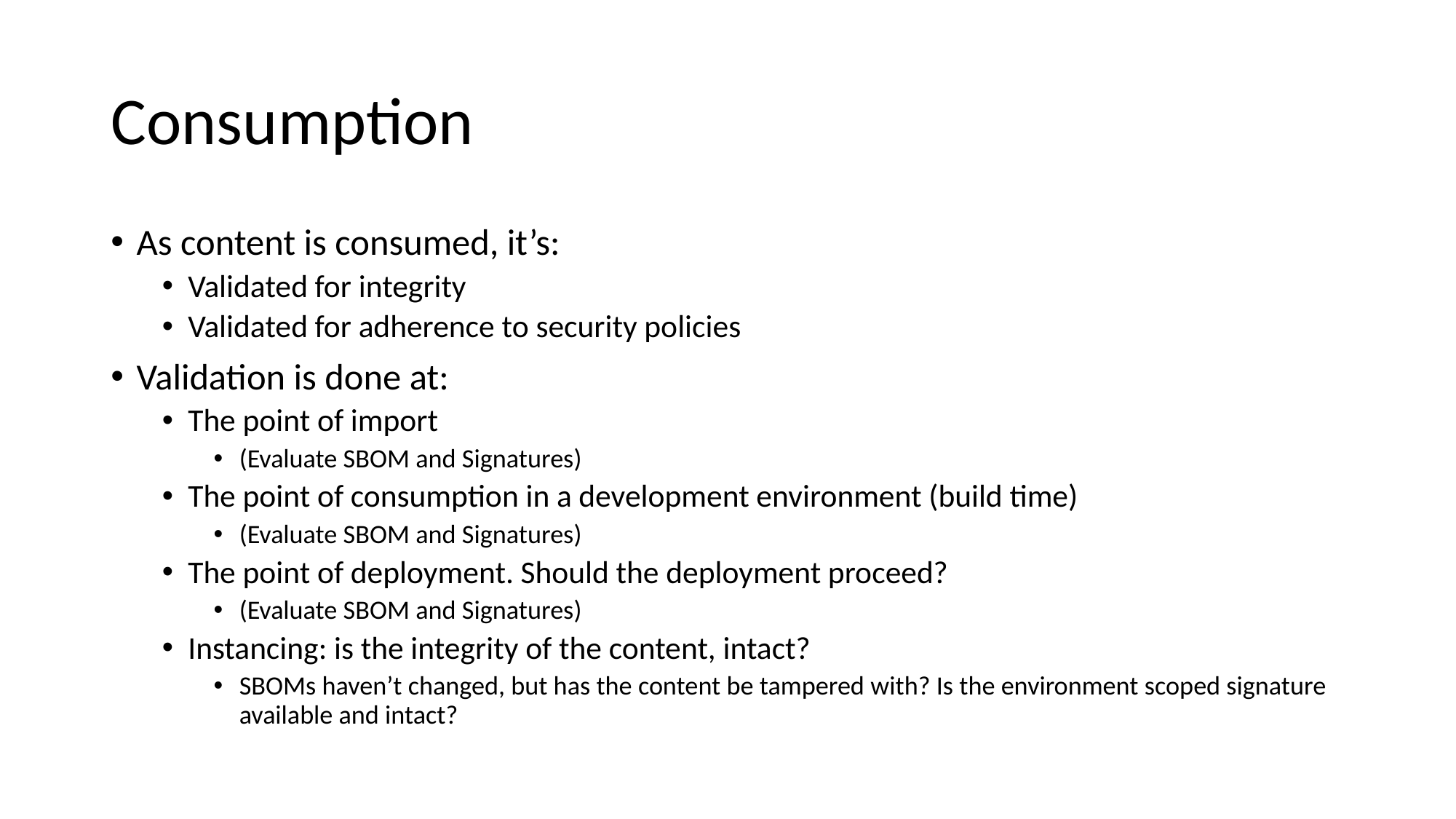

# Consumption
As content is consumed, it’s:
Validated for integrity
Validated for adherence to security policies
Validation is done at:
The point of import
(Evaluate SBOM and Signatures)
The point of consumption in a development environment (build time)
(Evaluate SBOM and Signatures)
The point of deployment. Should the deployment proceed?
(Evaluate SBOM and Signatures)
Instancing: is the integrity of the content, intact?
SBOMs haven’t changed, but has the content be tampered with? Is the environment scoped signature available and intact?